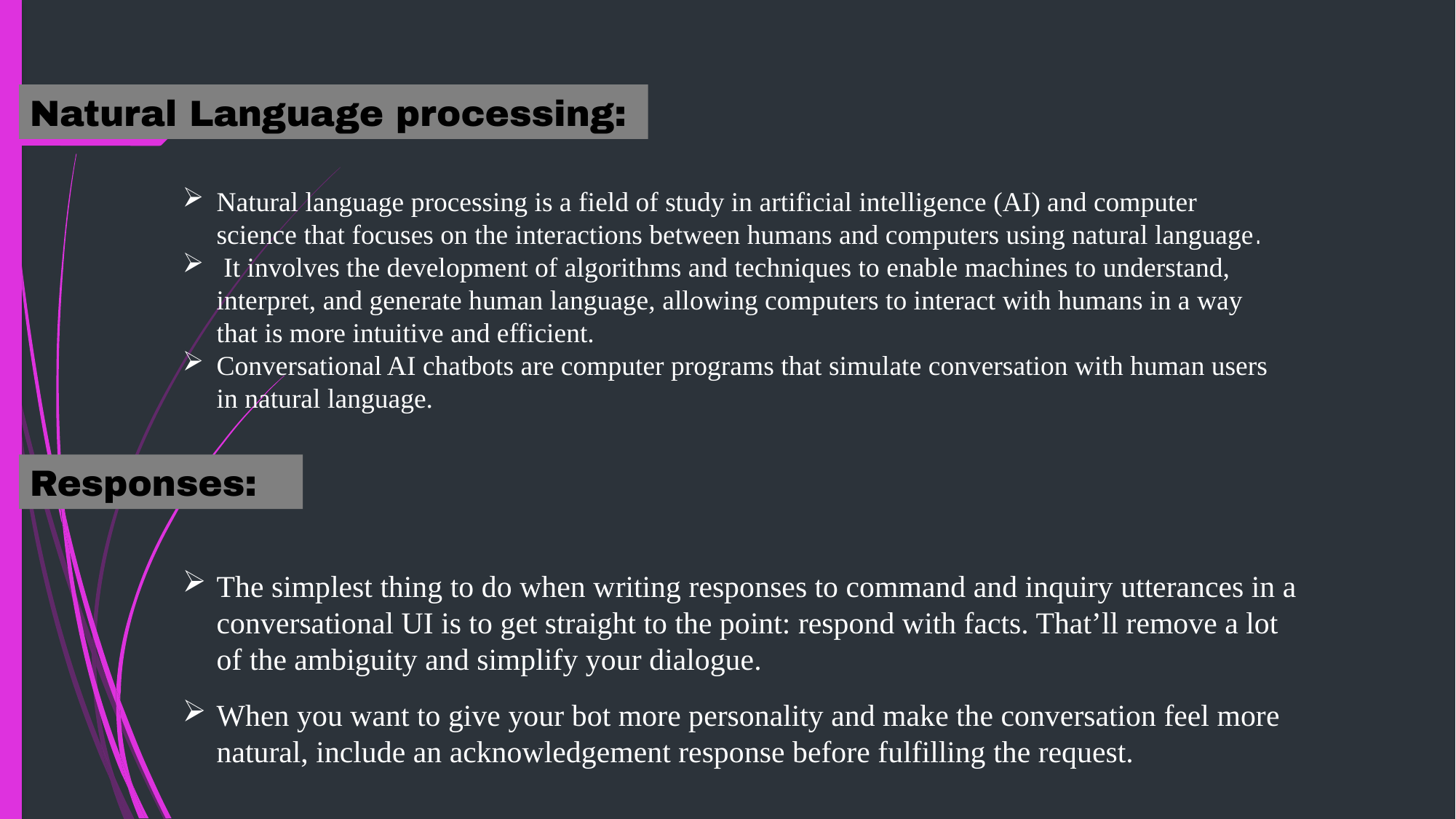

Natural Language processing:
Natural language processing is a field of study in artificial intelligence (AI) and computer science that focuses on the interactions between humans and computers using natural language.
 It involves the development of algorithms and techniques to enable machines to understand, interpret, and generate human language, allowing computers to interact with humans in a way that is more intuitive and efficient.
Conversational AI chatbots are computer programs that simulate conversation with human users in natural language.
Responses:
The simplest thing to do when writing responses to command and inquiry utterances in a conversational UI is to get straight to the point: respond with facts. That’ll remove a lot of the ambiguity and simplify your dialogue.
When you want to give your bot more personality and make the conversation feel more natural, include an acknowledgement response before fulfilling the request.